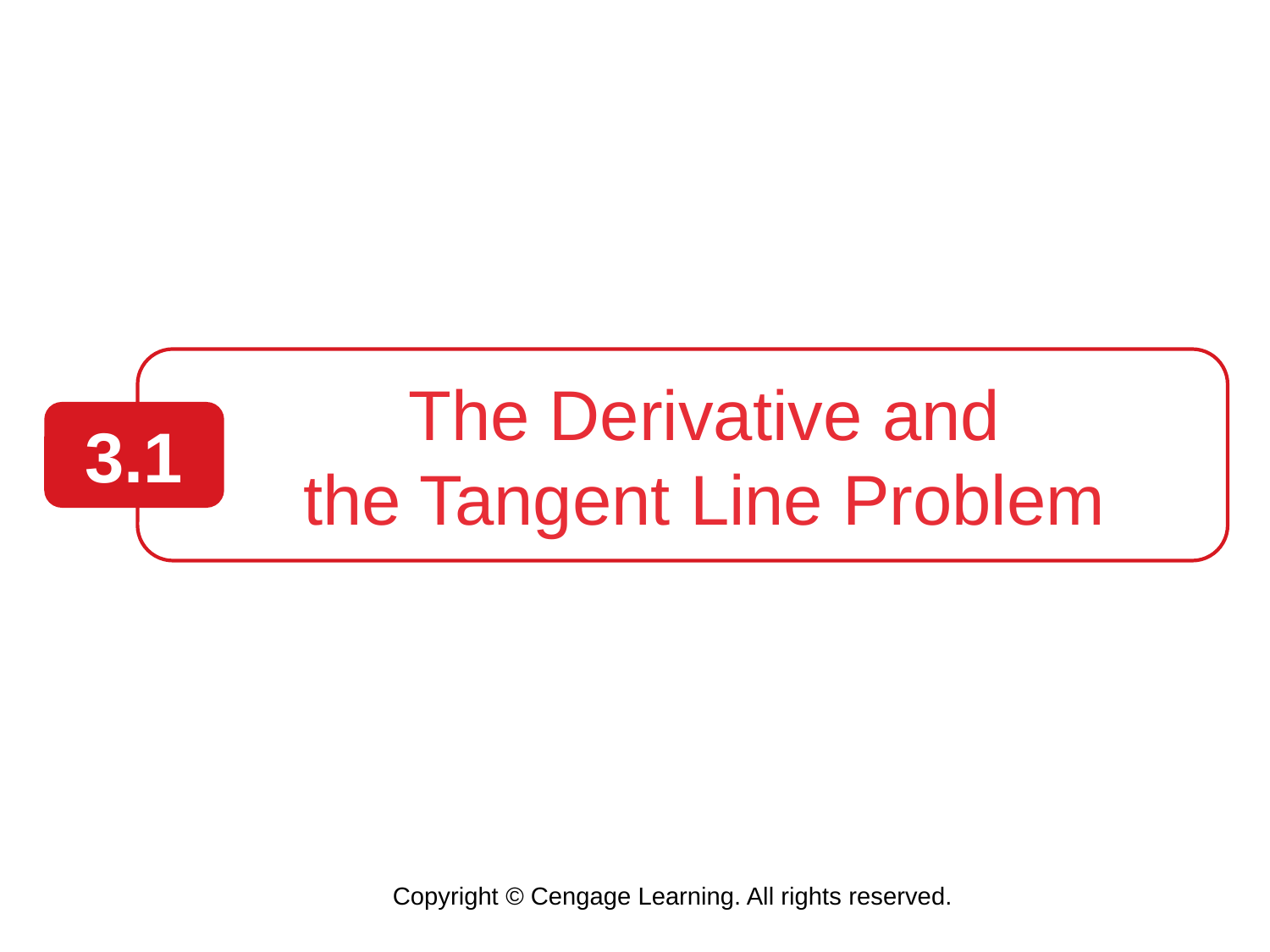

The Derivative and
the Tangent Line Problem

3.1
Copyright © Cengage Learning. All rights reserved.